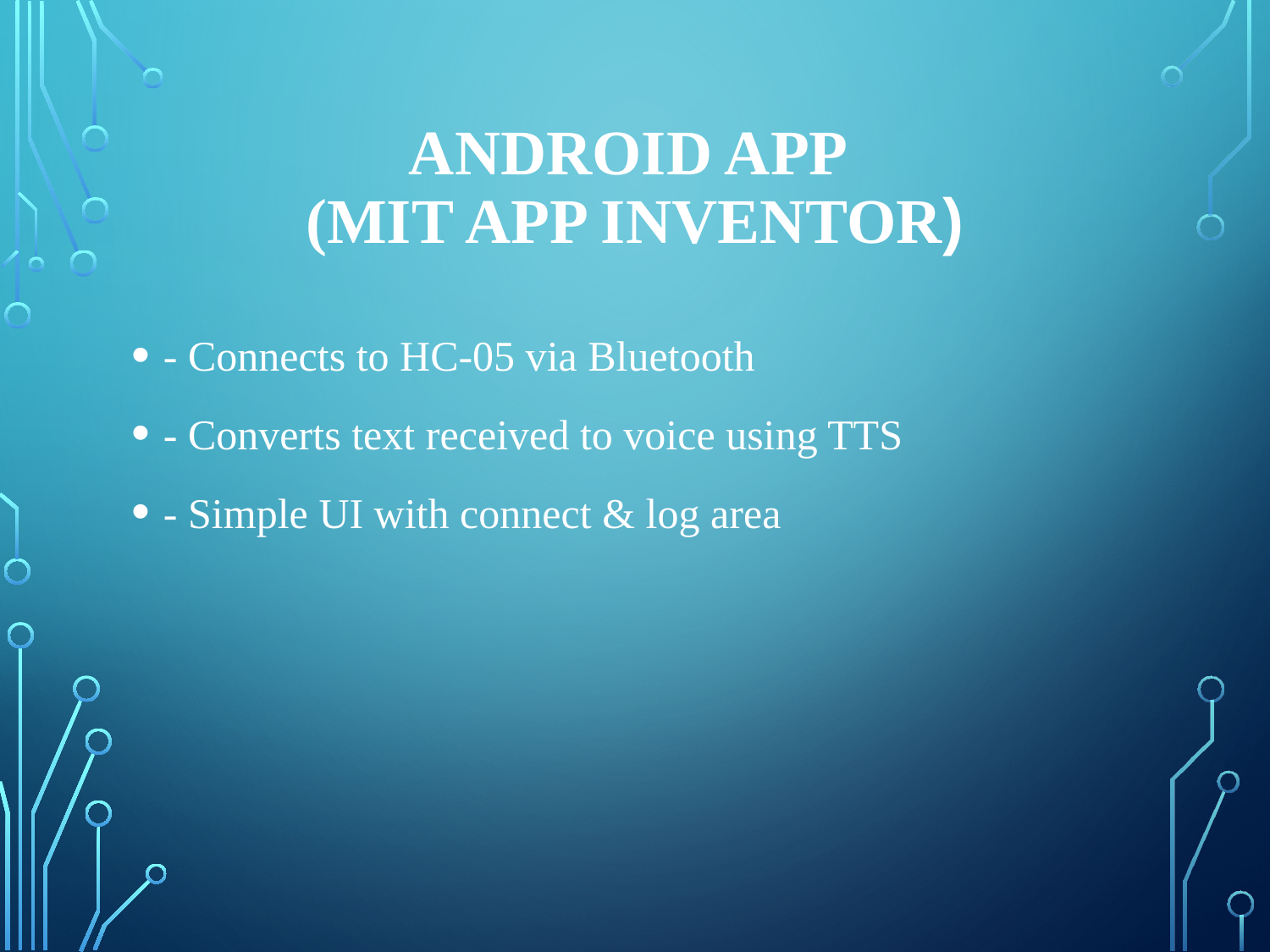

# Android App (MIT App Inventor)
- Connects to HC-05 via Bluetooth
- Converts text received to voice using TTS
- Simple UI with connect & log area